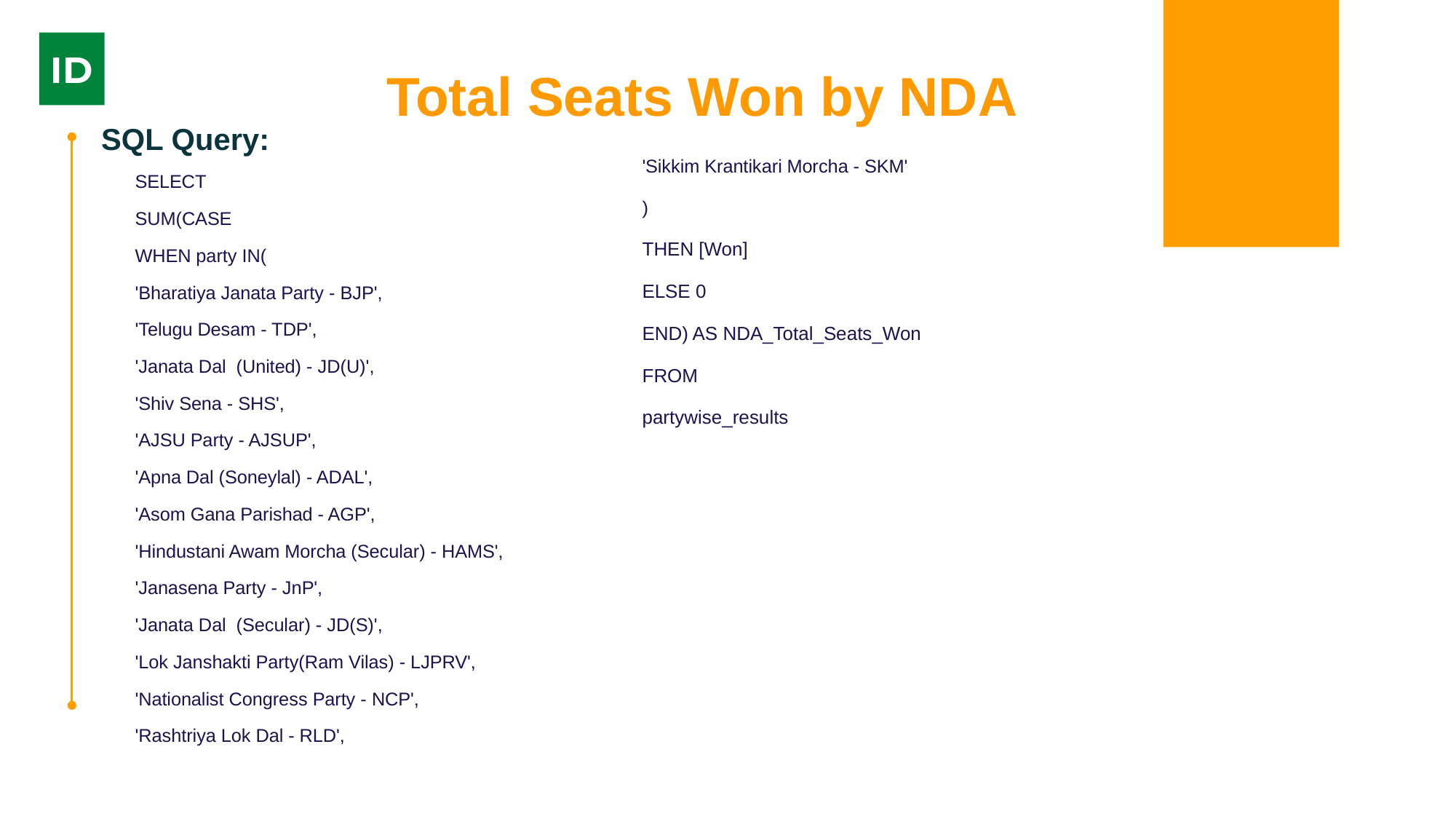

ID
Total Seats Won by NDA

SQL Query:
'Sikkim Krantikari Morcha - SKM'
)
THEN [Won]
ELSE 0
END) AS NDA_Total_Seats_Won
FROM
partywise_results

SELECT
SUM(CASE
WHEN party IN(
'Bharatiya Janata Party - BJP',
'Telugu Desam - TDP',
'Janata Dal  (United) - JD(U)',
'Shiv Sena - SHS',
'AJSU Party - AJSUP',
'Apna Dal (Soneylal) - ADAL',
'Asom Gana Parishad - AGP',
'Hindustani Awam Morcha (Secular) - HAMS',
'Janasena Party - JnP',
'Janata Dal  (Secular) - JD(S)',
'Lok Janshakti Party(Ram Vilas) - LJPRV',
'Nationalist Congress Party - NCP',
'Rashtriya Lok Dal - RLD',